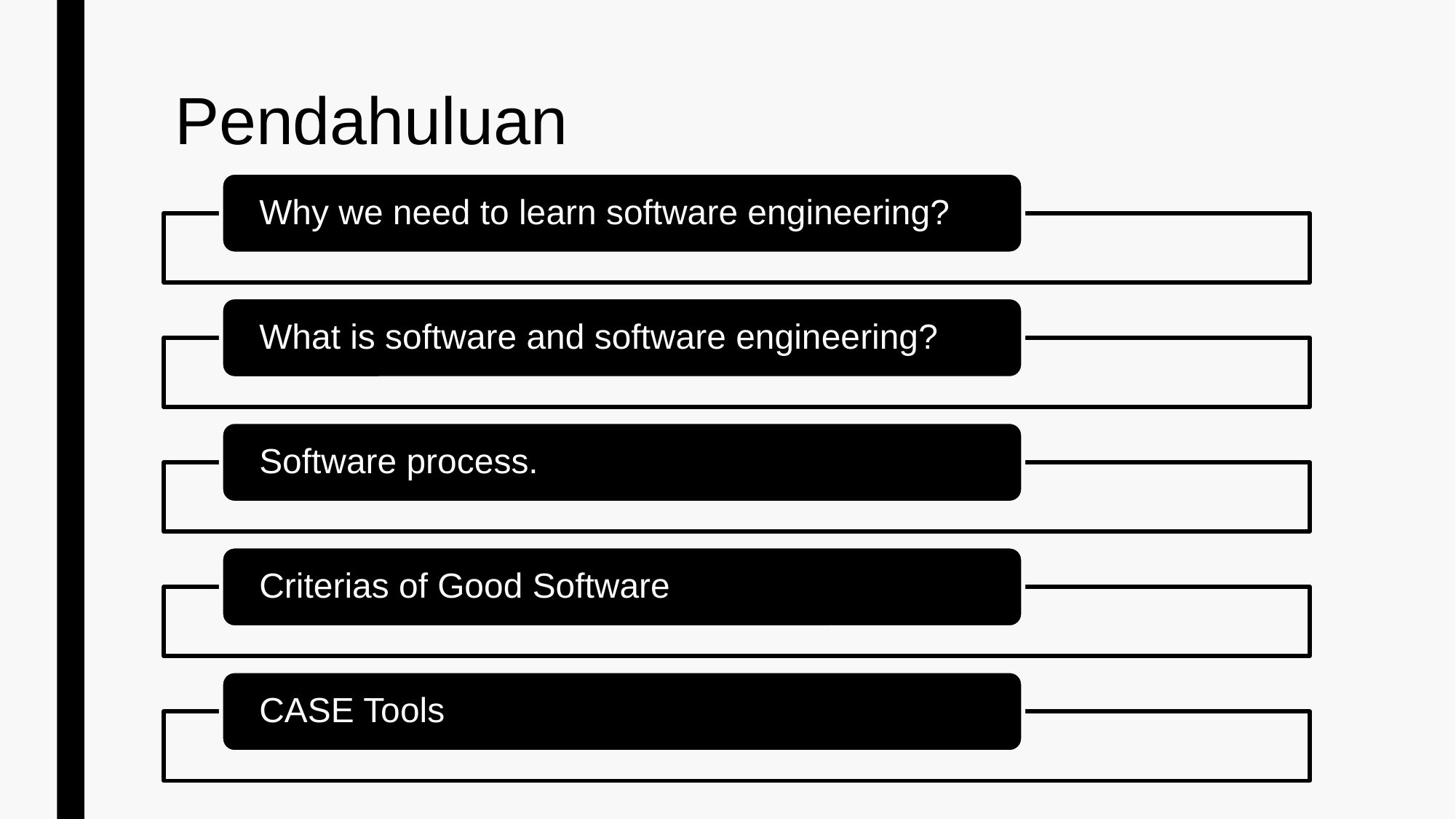

# Pendahuluan
Why we need to learn software engineering?
What is software and software engineering?
Software process.
Criterias of Good Software
CASE Tools